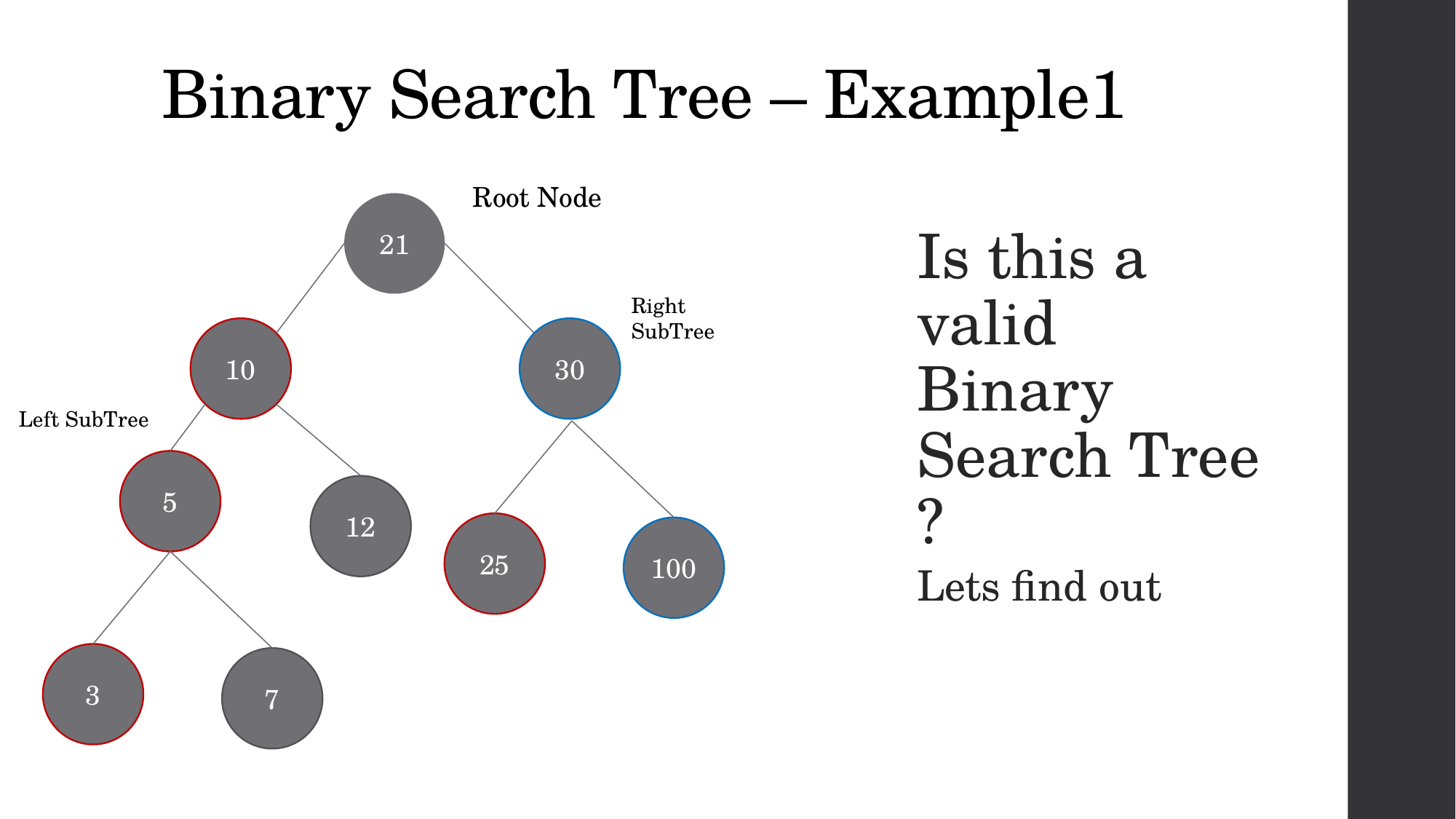

# Binary Search Tree – Example1
Root Node
21
Right
SubTree
10
30
Left SubTree
5
12
25
100
3
7
Is this a valid Binary Search Tree ?
Lets find out